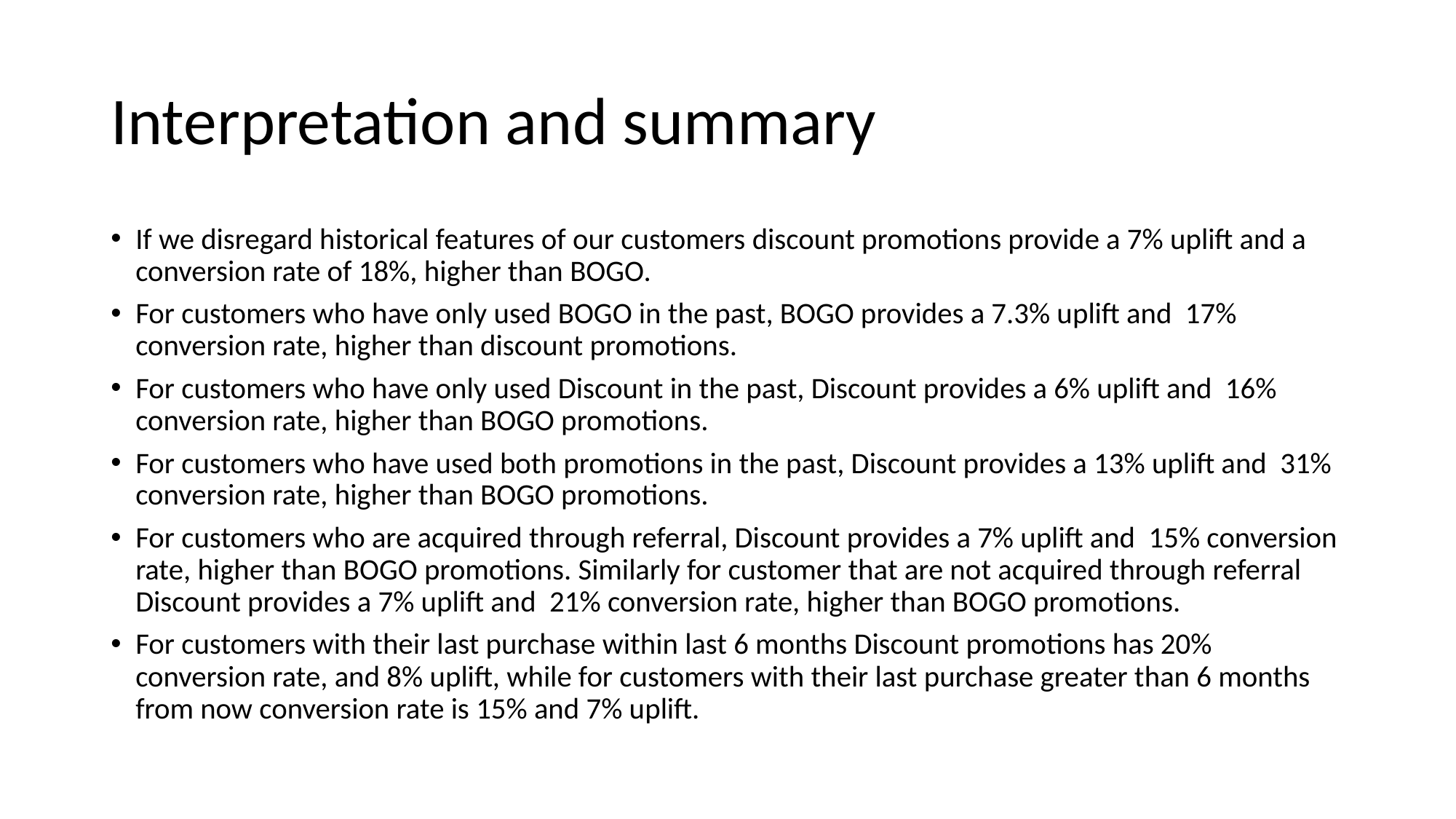

# Interpretation and summary
If we disregard historical features of our customers discount promotions provide a 7% uplift and a conversion rate of 18%, higher than BOGO.
For customers who have only used BOGO in the past, BOGO provides a 7.3% uplift and  17% conversion rate, higher than discount promotions.
For customers who have only used Discount in the past, Discount provides a 6% uplift and  16% conversion rate, higher than BOGO promotions.
For customers who have used both promotions in the past, Discount provides a 13% uplift and  31% conversion rate, higher than BOGO promotions.
For customers who are acquired through referral, Discount provides a 7% uplift and  15% conversion rate, higher than BOGO promotions. Similarly for customer that are not acquired through referral Discount provides a 7% uplift and  21% conversion rate, higher than BOGO promotions.
For customers with their last purchase within last 6 months Discount promotions has 20% conversion rate, and 8% uplift, while for customers with their last purchase greater than 6 months from now conversion rate is 15% and 7% uplift.